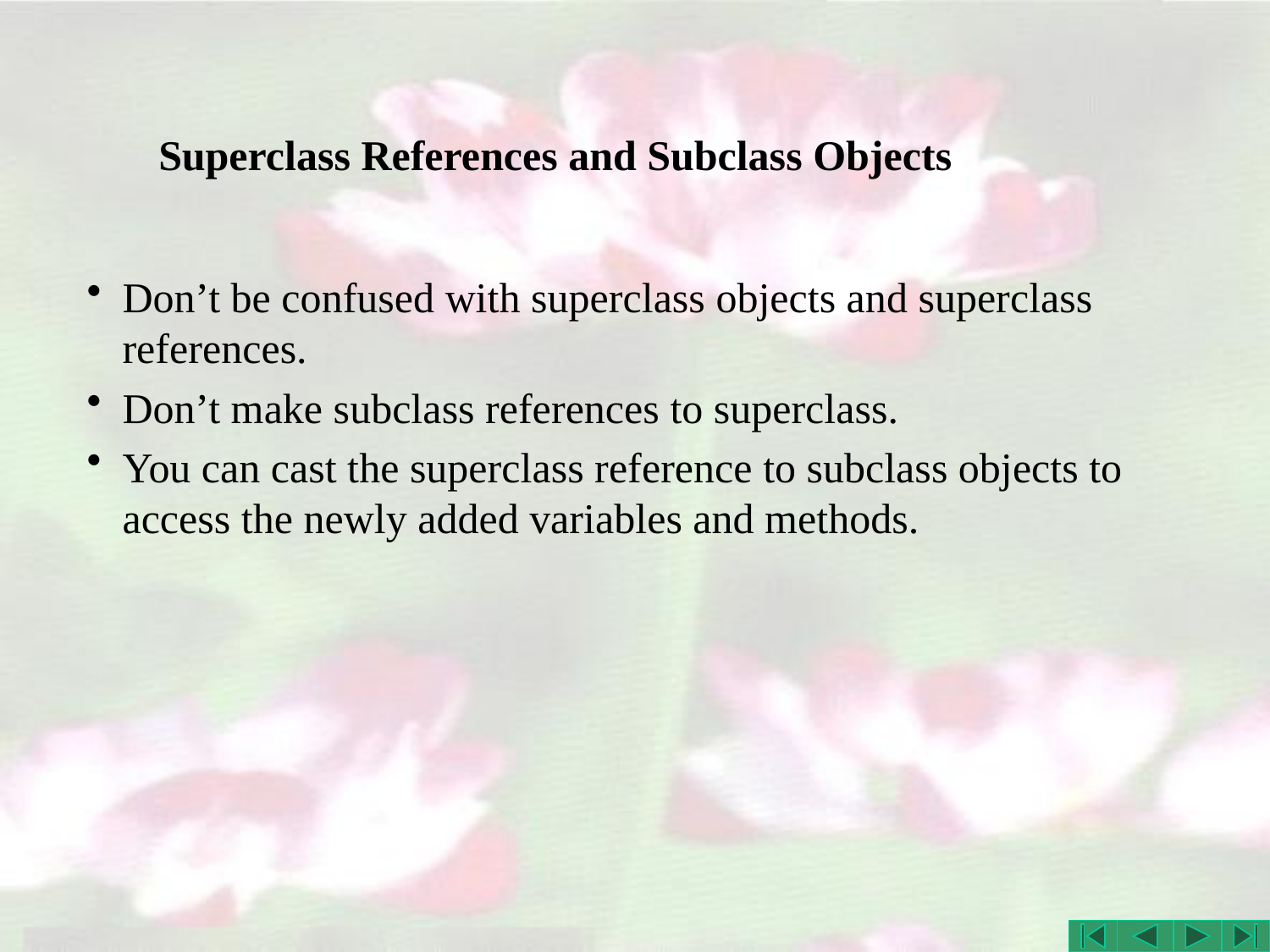

# Superclass References and Subclass Objects
Don’t be confused with superclass objects and superclass references.
Don’t make subclass references to superclass.
You can cast the superclass reference to subclass objects to access the newly added variables and methods.